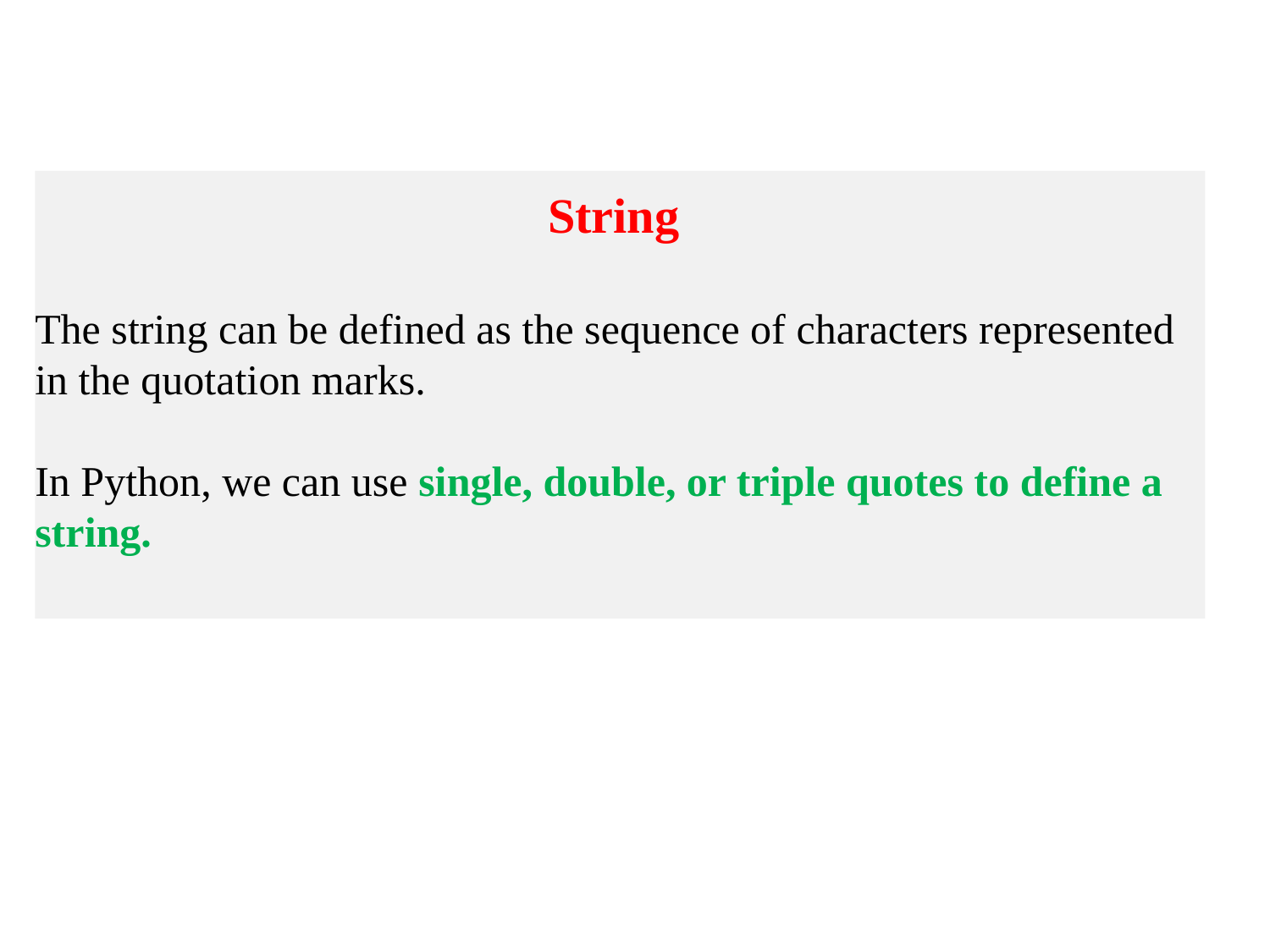

String

The string can be defined as the sequence of characters represented in the quotation marks.

In Python, we can use single, double, or triple quotes to define a string.